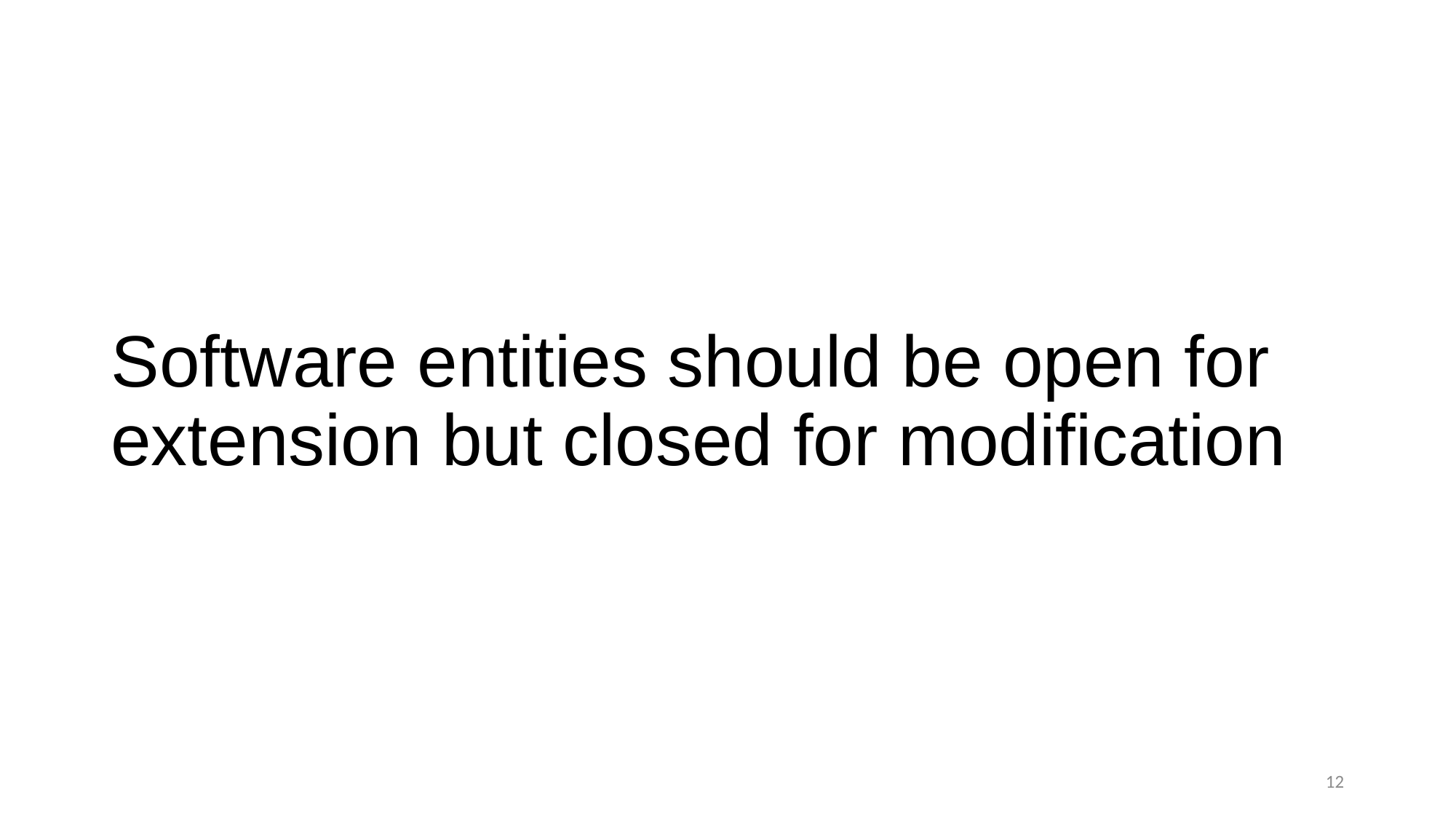

Software entities should be open for extension but closed for modification
12